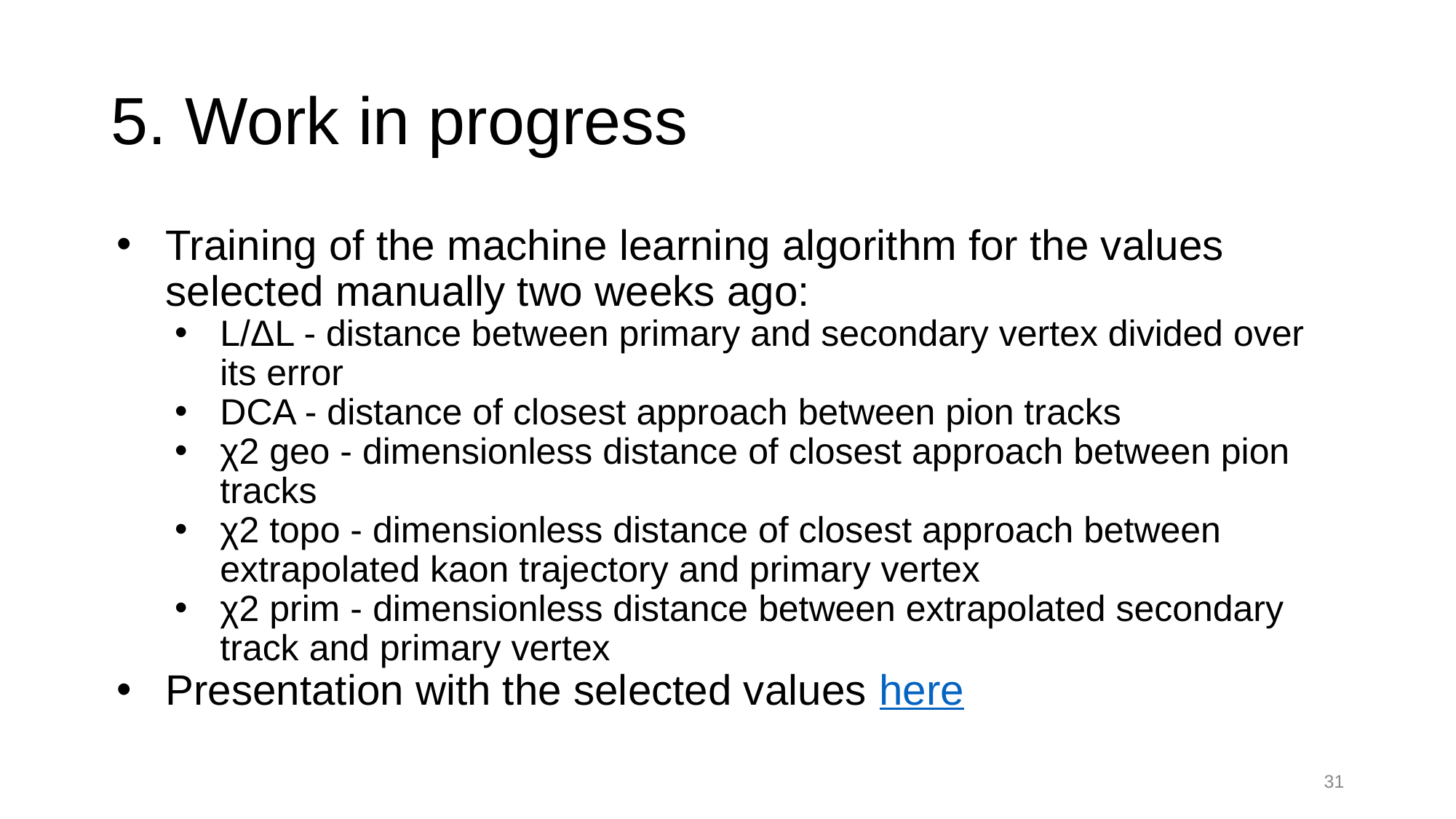

# 5. Work in progress
Training of the machine learning algorithm for the values selected manually two weeks ago:
L/ΔL - distance between primary and secondary vertex divided over its error
DCA - distance of closest approach between pion tracks
χ2 geo - dimensionless distance of closest approach between pion tracks
χ2 topo - dimensionless distance of closest approach between extrapolated kaon trajectory and primary vertex
χ2 prim - dimensionless distance between extrapolated secondary track and primary vertex
Presentation with the selected values here
31